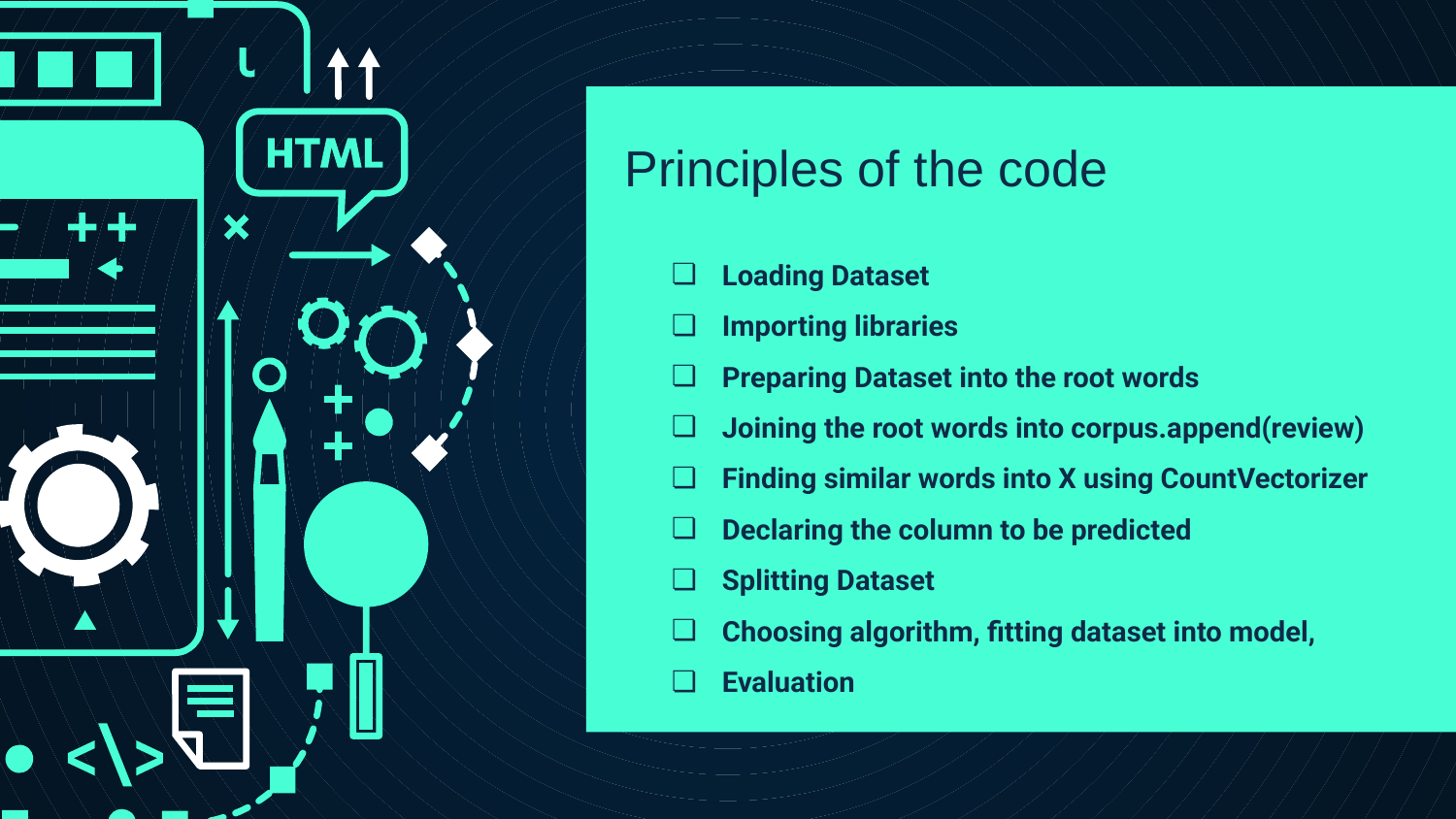

# Principles of the code
Loading Dataset
Importing libraries
Preparing Dataset into the root words
Joining the root words into corpus.append(review)
Finding similar words into X using CountVectorizer
Declaring the column to be predicted
Splitting Dataset
Choosing algorithm, fitting dataset into model,
Evaluation